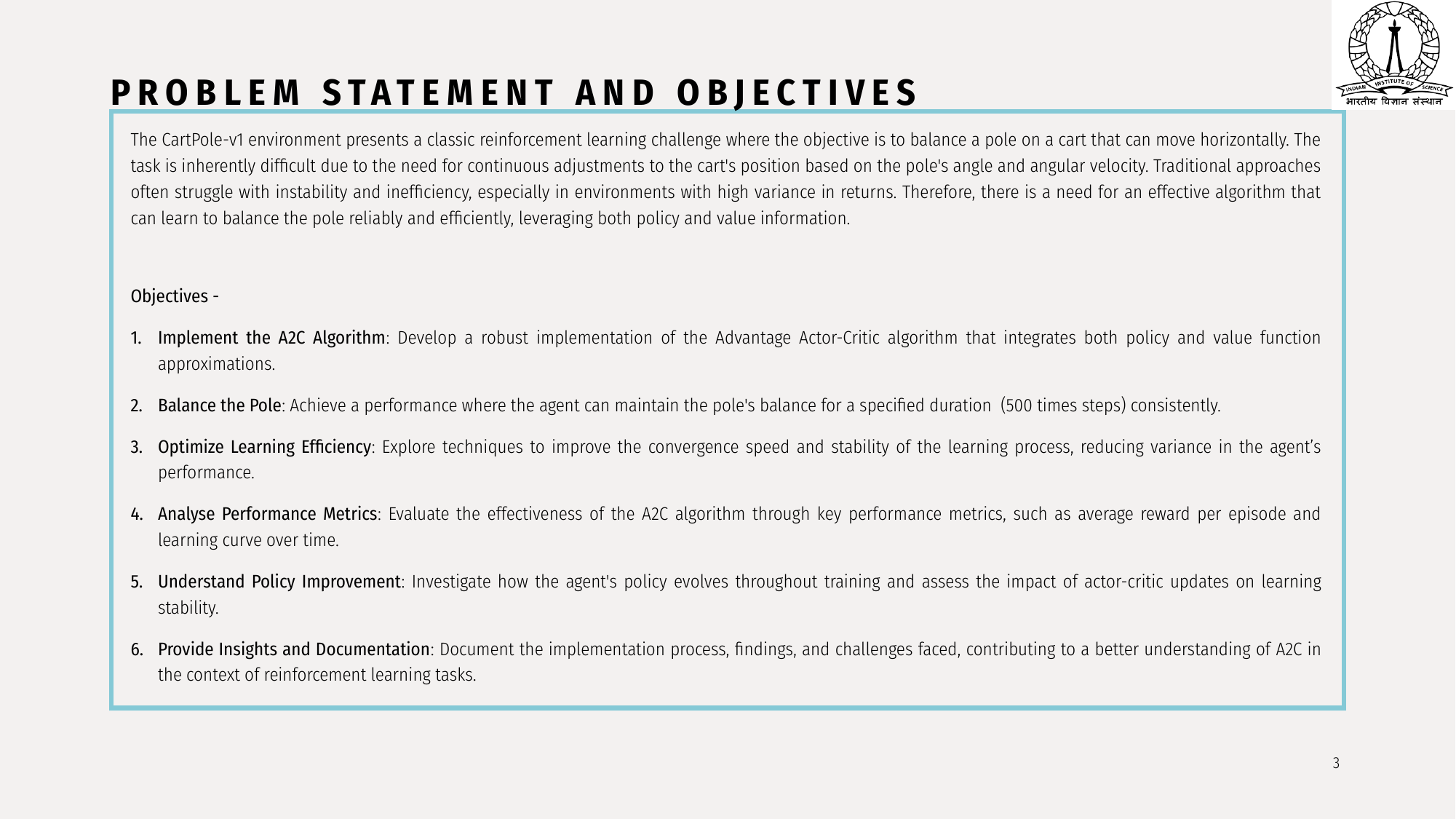

# Problem Statement and Objectives
The CartPole-v1 environment presents a classic reinforcement learning challenge where the objective is to balance a pole on a cart that can move horizontally. The task is inherently difficult due to the need for continuous adjustments to the cart's position based on the pole's angle and angular velocity. Traditional approaches often struggle with instability and inefficiency, especially in environments with high variance in returns. Therefore, there is a need for an effective algorithm that can learn to balance the pole reliably and efficiently, leveraging both policy and value information.

Objectives -
Implement the A2C Algorithm: Develop a robust implementation of the Advantage Actor-Critic algorithm that integrates both policy and value function approximations.
Balance the Pole: Achieve a performance where the agent can maintain the pole's balance for a specified duration  (500 times steps) consistently.
Optimize Learning Efficiency: Explore techniques to improve the convergence speed and stability of the learning process, reducing variance in the agent’s performance.
Analyse Performance Metrics: Evaluate the effectiveness of the A2C algorithm through key performance metrics, such as average reward per episode and learning curve over time.
Understand Policy Improvement: Investigate how the agent's policy evolves throughout training and assess the impact of actor-critic updates on learning stability.
Provide Insights and Documentation: Document the implementation process, findings, and challenges faced, contributing to a better understanding of A2C in the context of reinforcement learning tasks.

3